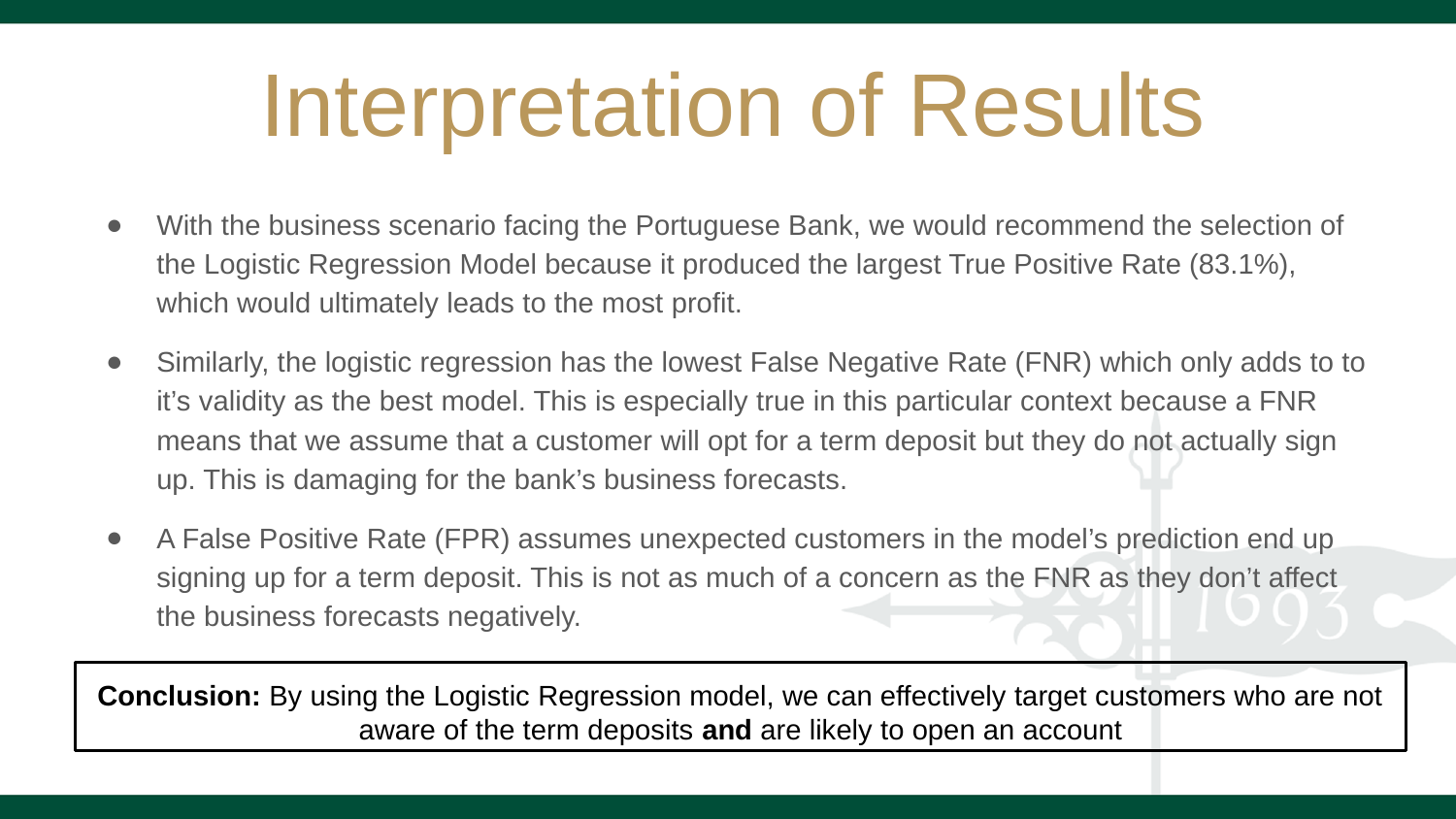

# Interpretation of Results
With the business scenario facing the Portuguese Bank, we would recommend the selection of the Logistic Regression Model because it produced the largest True Positive Rate (83.1%), which would ultimately leads to the most profit.
Similarly, the logistic regression has the lowest False Negative Rate (FNR) which only adds to to it’s validity as the best model. This is especially true in this particular context because a FNR means that we assume that a customer will opt for a term deposit but they do not actually sign up. This is damaging for the bank’s business forecasts.
A False Positive Rate (FPR) assumes unexpected customers in the model’s prediction end up signing up for a term deposit. This is not as much of a concern as the FNR as they don’t affect the business forecasts negatively.

Conclusion: By using the Logistic Regression model, we can effectively target customers who are not aware of the term deposits and are likely to open an account